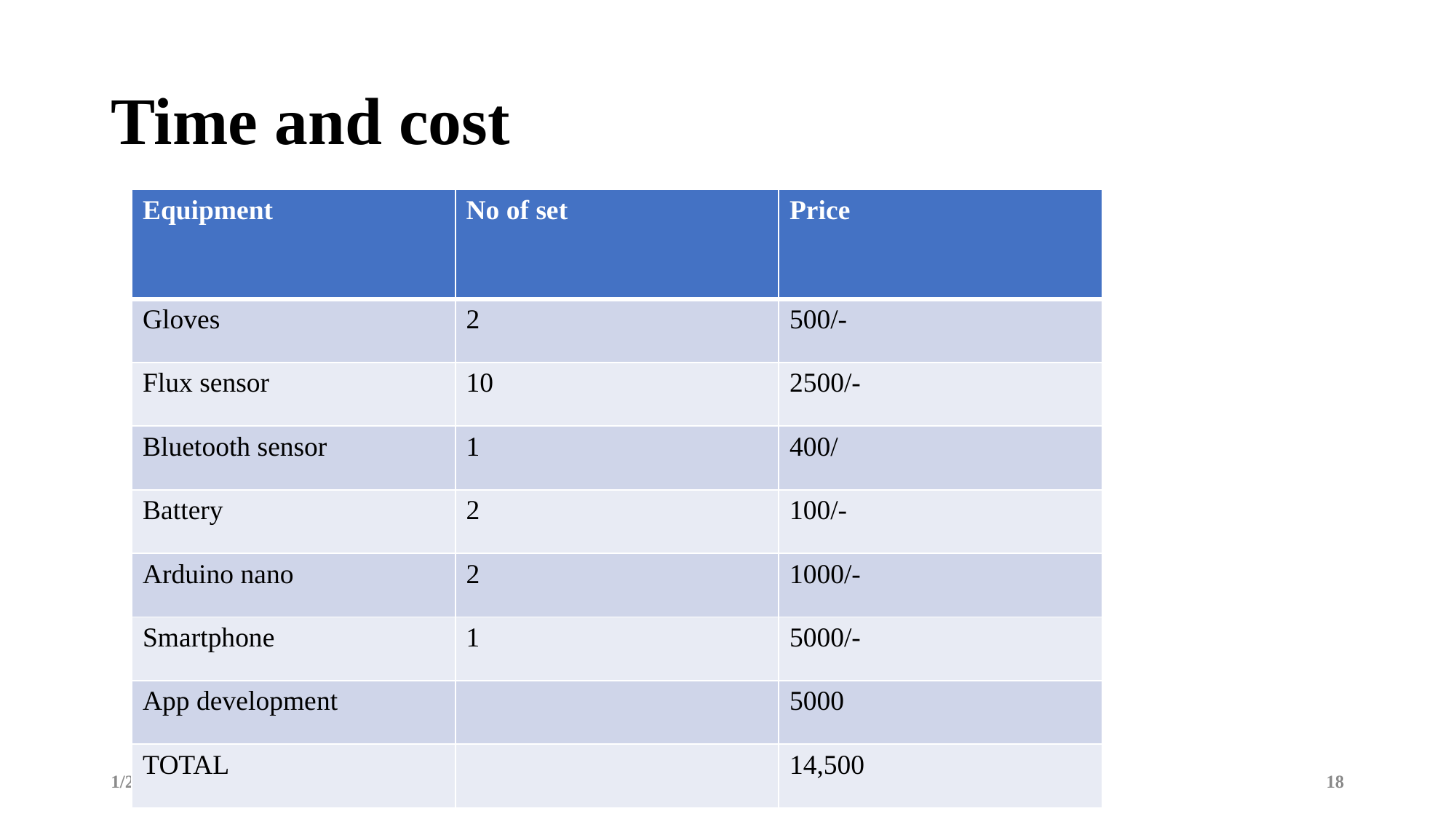

# Time and cost
| Equipment | No of set | Price |
| --- | --- | --- |
| Gloves | 2 | 500/- |
| Flux sensor | 10 | 2500/- |
| Bluetooth sensor | 1 | 400/ |
| Battery | 2 | 100/- |
| Arduino nano | 2 | 1000/- |
| Smartphone | 1 | 5000/- |
| App development |  | 5000 |
| TOTAL |  | 14,500 |
1/28/2020
18